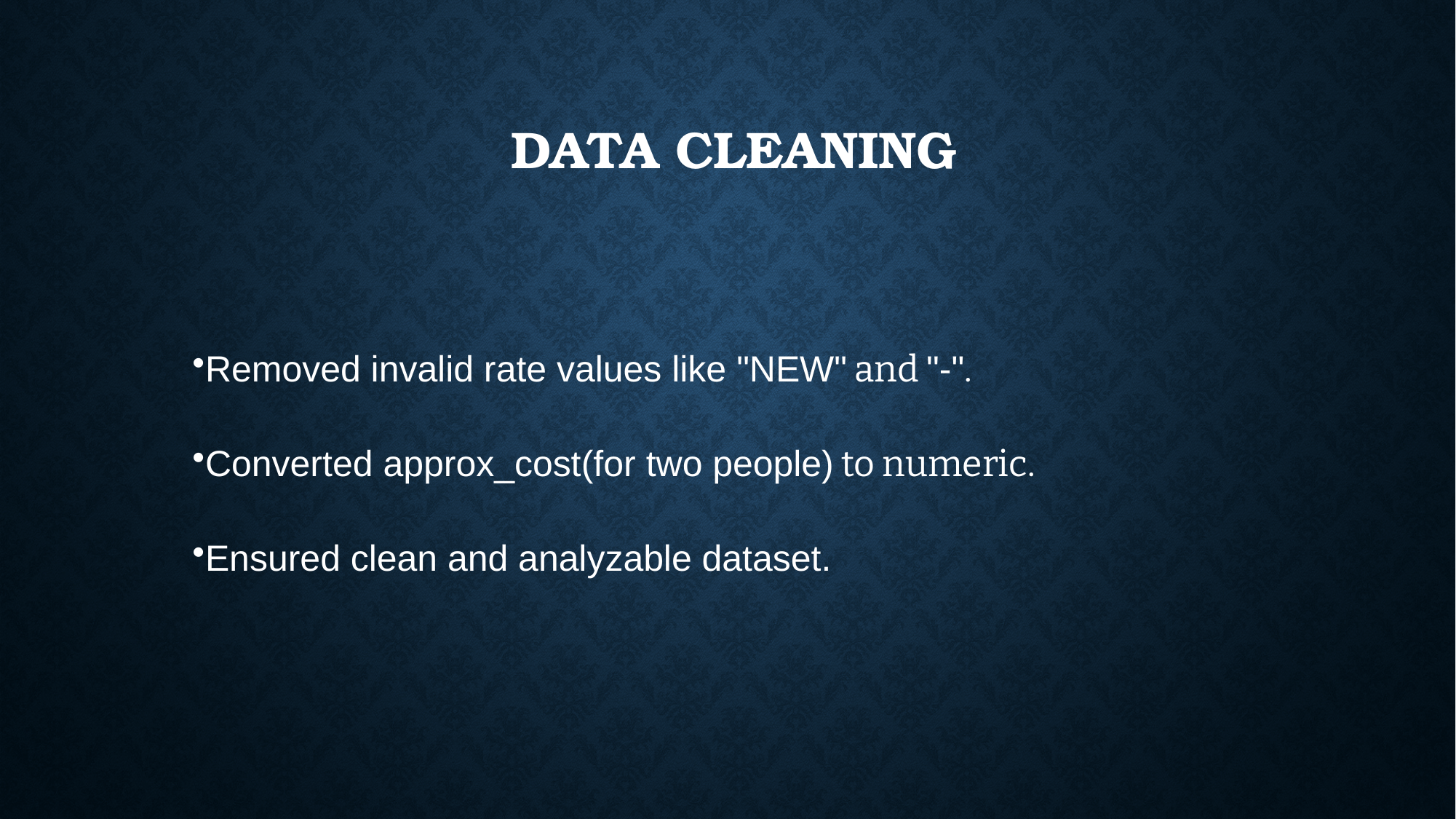

# 🧹Data Cleaning

Removed invalid rate values like "NEW" and "-".

Converted approx_cost(for two people) to numeric.

Ensured clean and analyzable dataset.